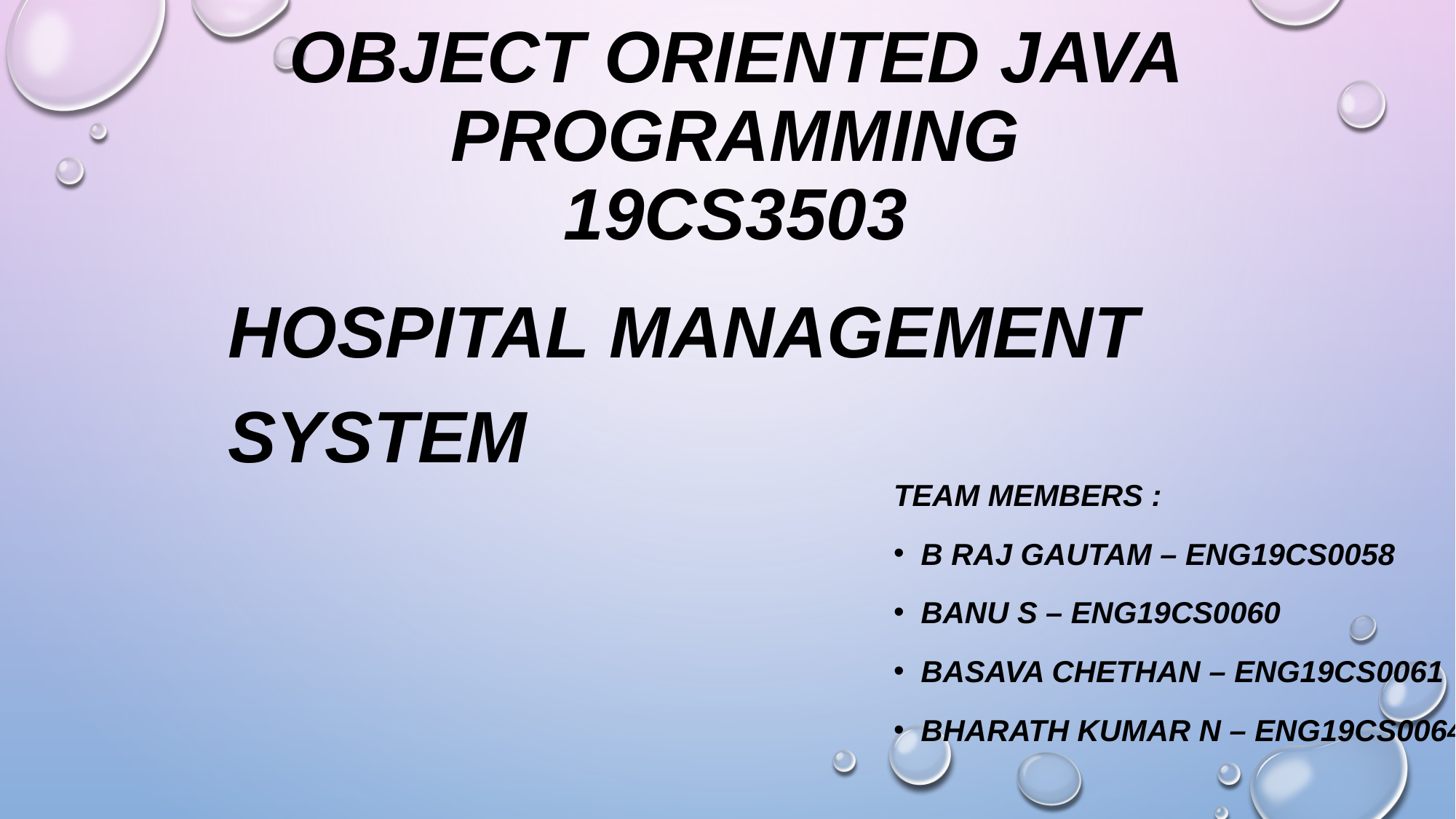

# OBJECT ORIENTED JAVA PROGRAMMING 19CS3503
HOSPITAL MANAGEMENT SYSTEM
Team members :
B raj gautam – eng19cs0058
Banu s – eng19cs0060
Basava chethan – eng19cs0061
Bharath kumar n – eng19cs0064